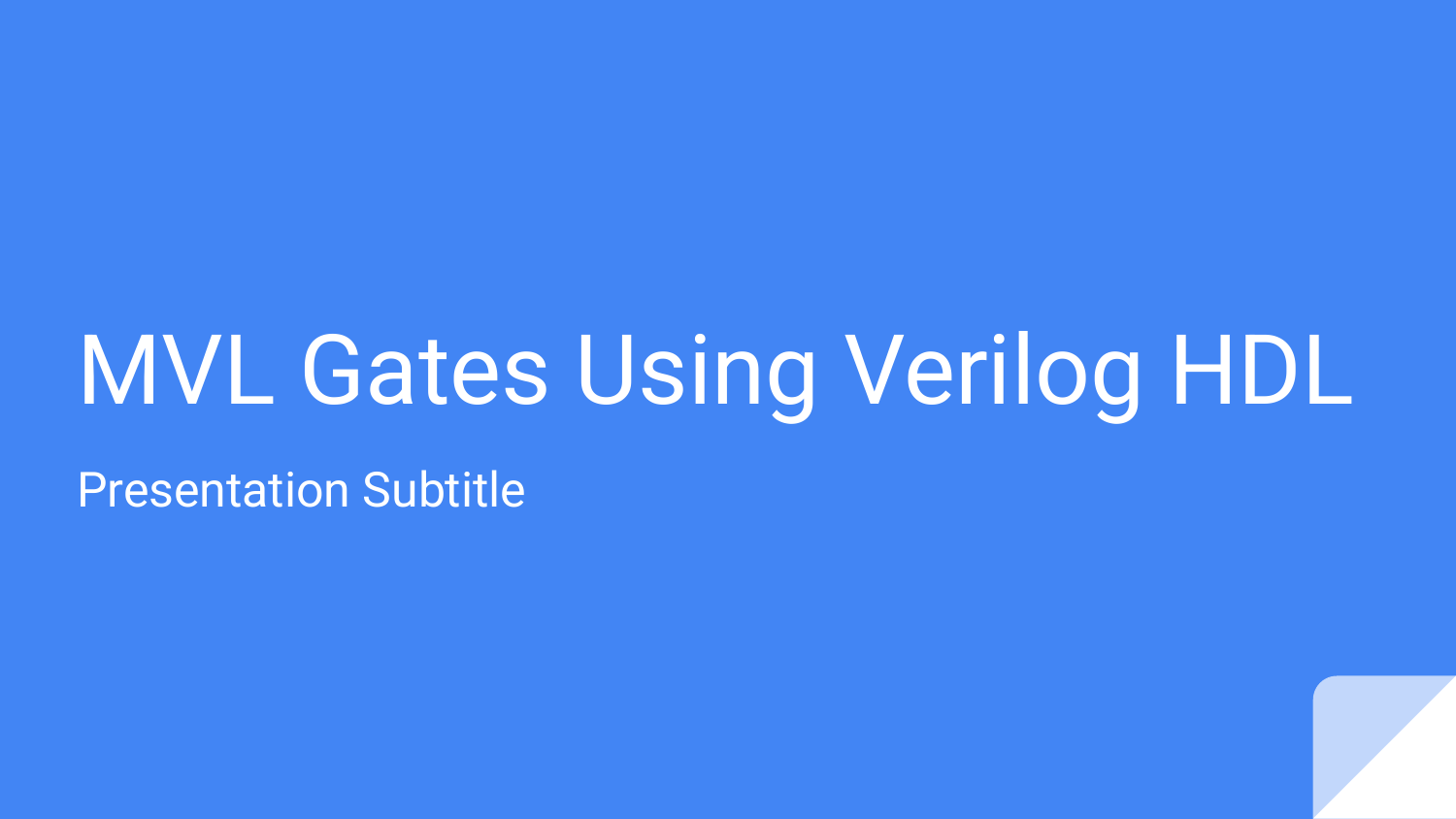

# MVL Gates Using Verilog HDL
Presentation Subtitle